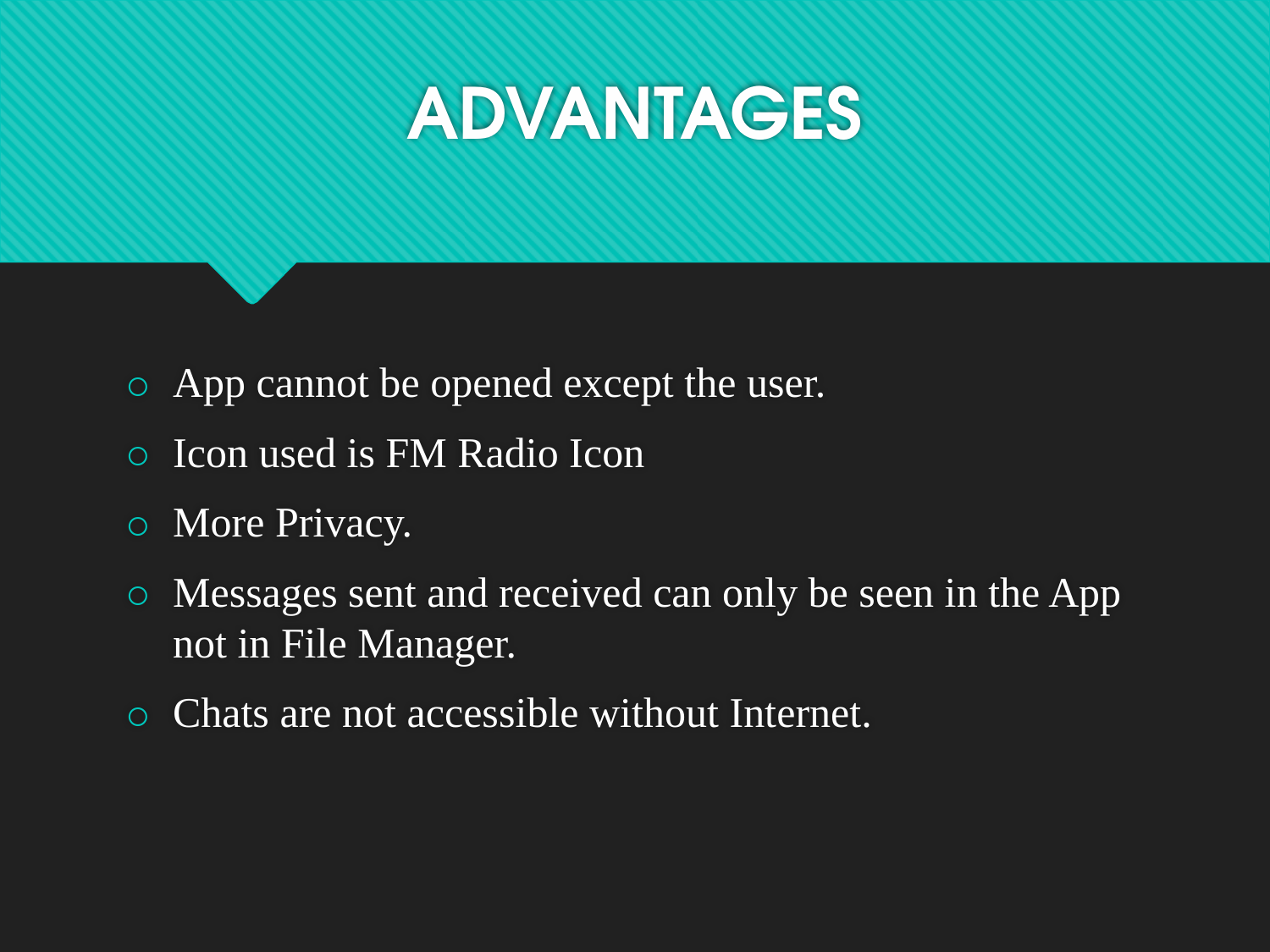

# ADVANTAGES
App cannot be opened except the user.
Icon used is FM Radio Icon
More Privacy.
Messages sent and received can only be seen in the App not in File Manager.
Chats are not accessible without Internet.